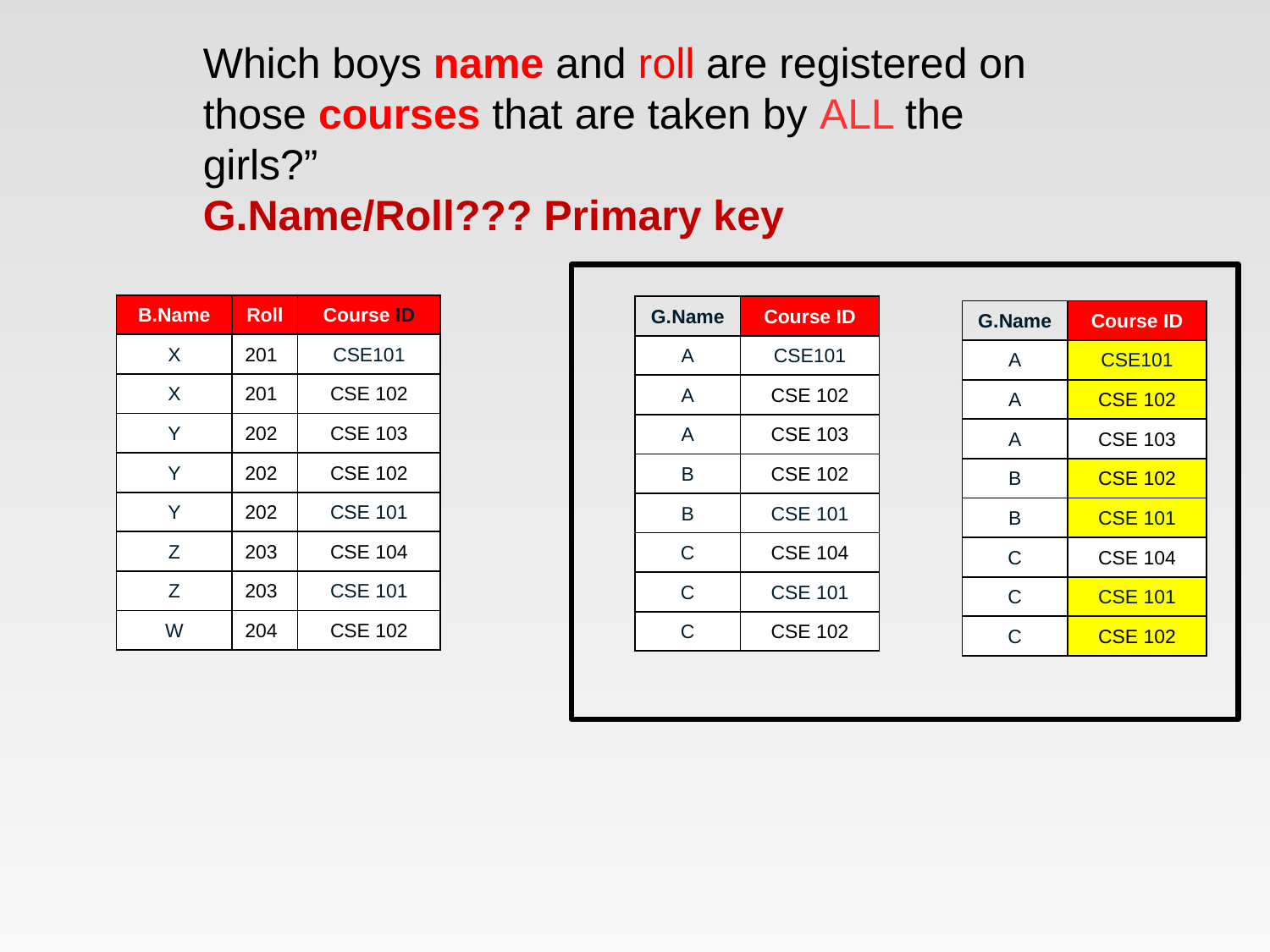

Which boys name and roll are registered on those courses that are taken by ALL the girls?”
G.Name/Roll??? Primary key

| B.Name | Roll | Course ID |
| --- | --- | --- |
| X | 201 | CSE101 |
| X | 201 | CSE 102 |
| Y | 202 | CSE 103 |
| Y | 202 | CSE 102 |
| Y | 202 | CSE 101 |
| Z | 203 | CSE 104 |
| Z | 203 | CSE 101 |
| W | 204 | CSE 102 |
| G.Name | Course ID |
| --- | --- |
| A | CSE101 |
| A | CSE 102 |
| A | CSE 103 |
| B | CSE 102 |
| B | CSE 101 |
| C | CSE 104 |
| C | CSE 101 |
| C | CSE 102 |
| G.Name | Course ID |
| --- | --- |
| A | CSE101 |
| A | CSE 102 |
| A | CSE 103 |
| B | CSE 102 |
| B | CSE 101 |
| C | CSE 104 |
| C | CSE 101 |
| C | CSE 102 |